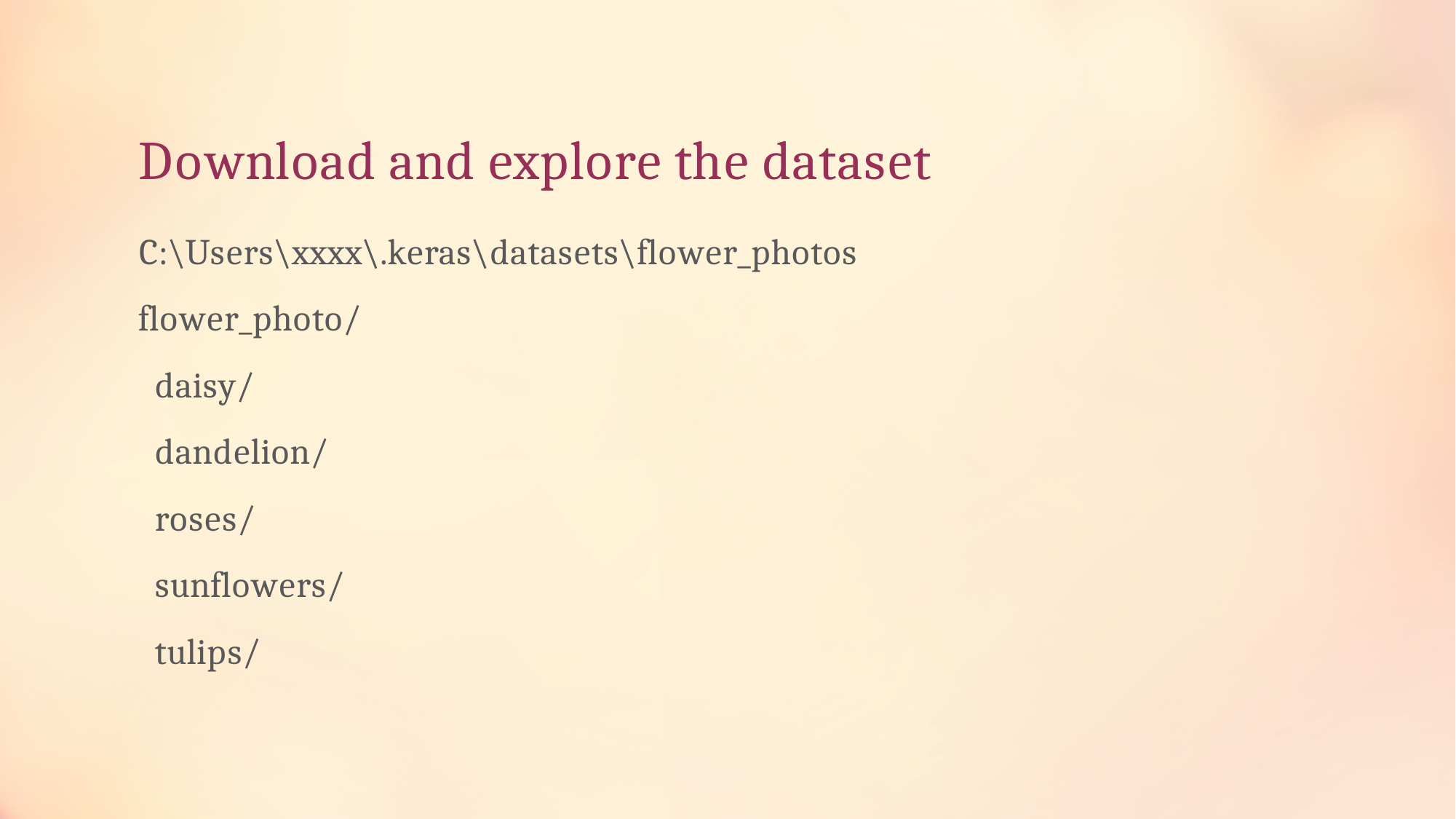

# Download and explore the dataset
C:\Users\xxxx\.keras\datasets\flower_photos
flower_photo/
  daisy/
  dandelion/
  roses/
  sunflowers/
  tulips/